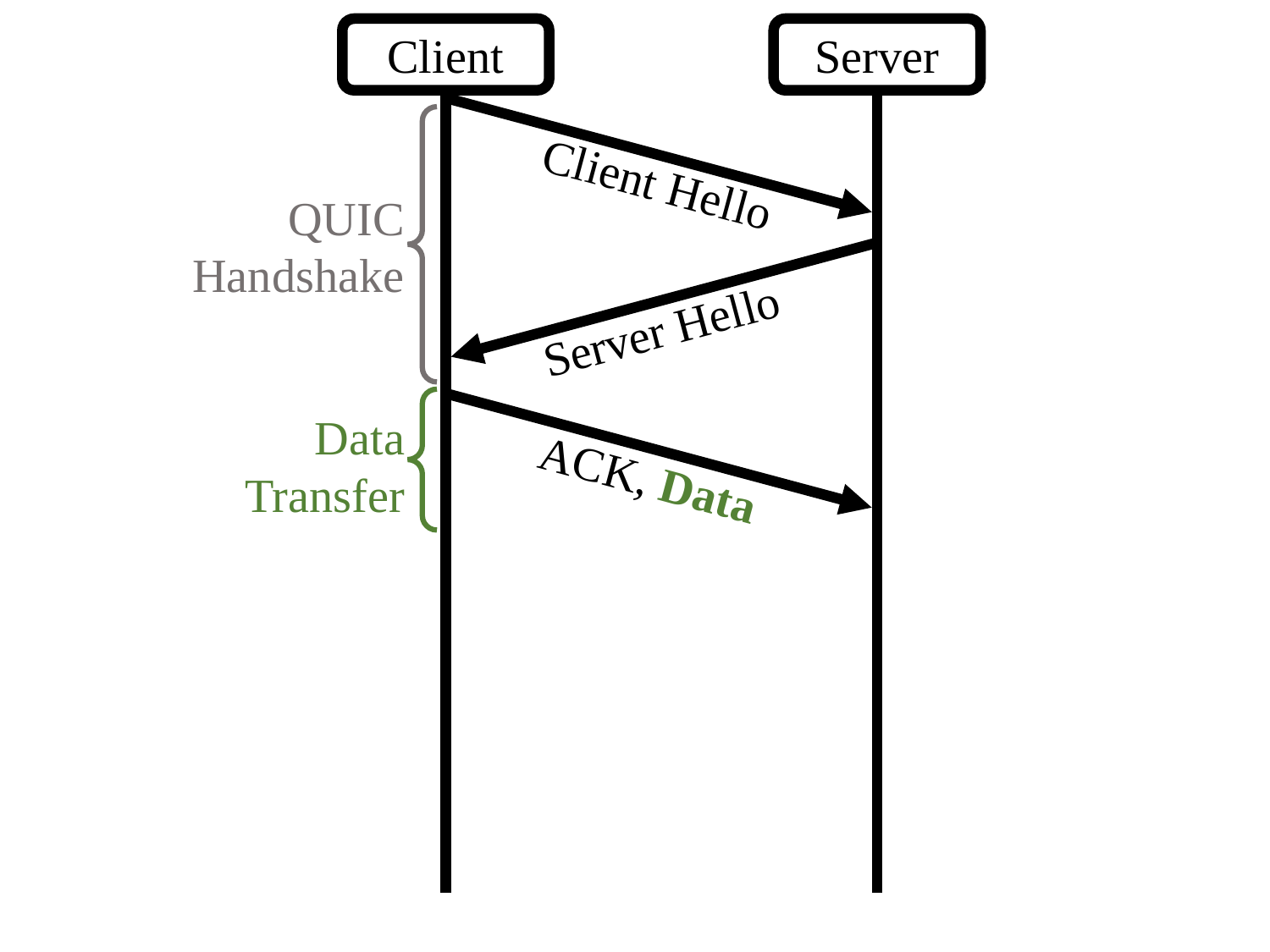

Client
Server
Client Hello

QUIC
Handshake
Server Hello

ACK, Data
Data
Transfer